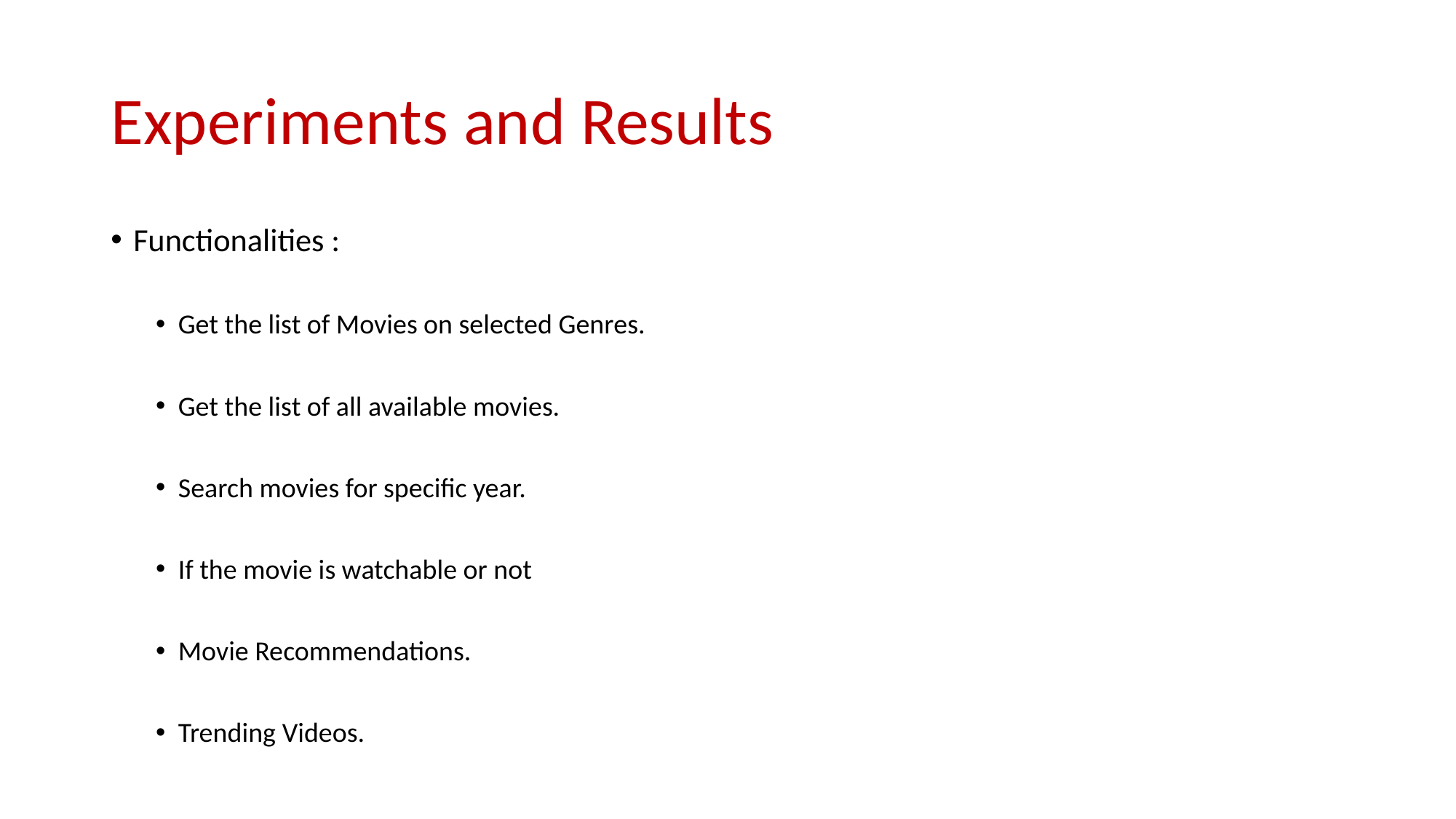

# Experiments and Results
Functionalities :

Get the list of Movies on selected Genres.

Get the list of all available movies.

Search movies for specific year.

If the movie is watchable or not

Movie Recommendations.

Trending Videos.